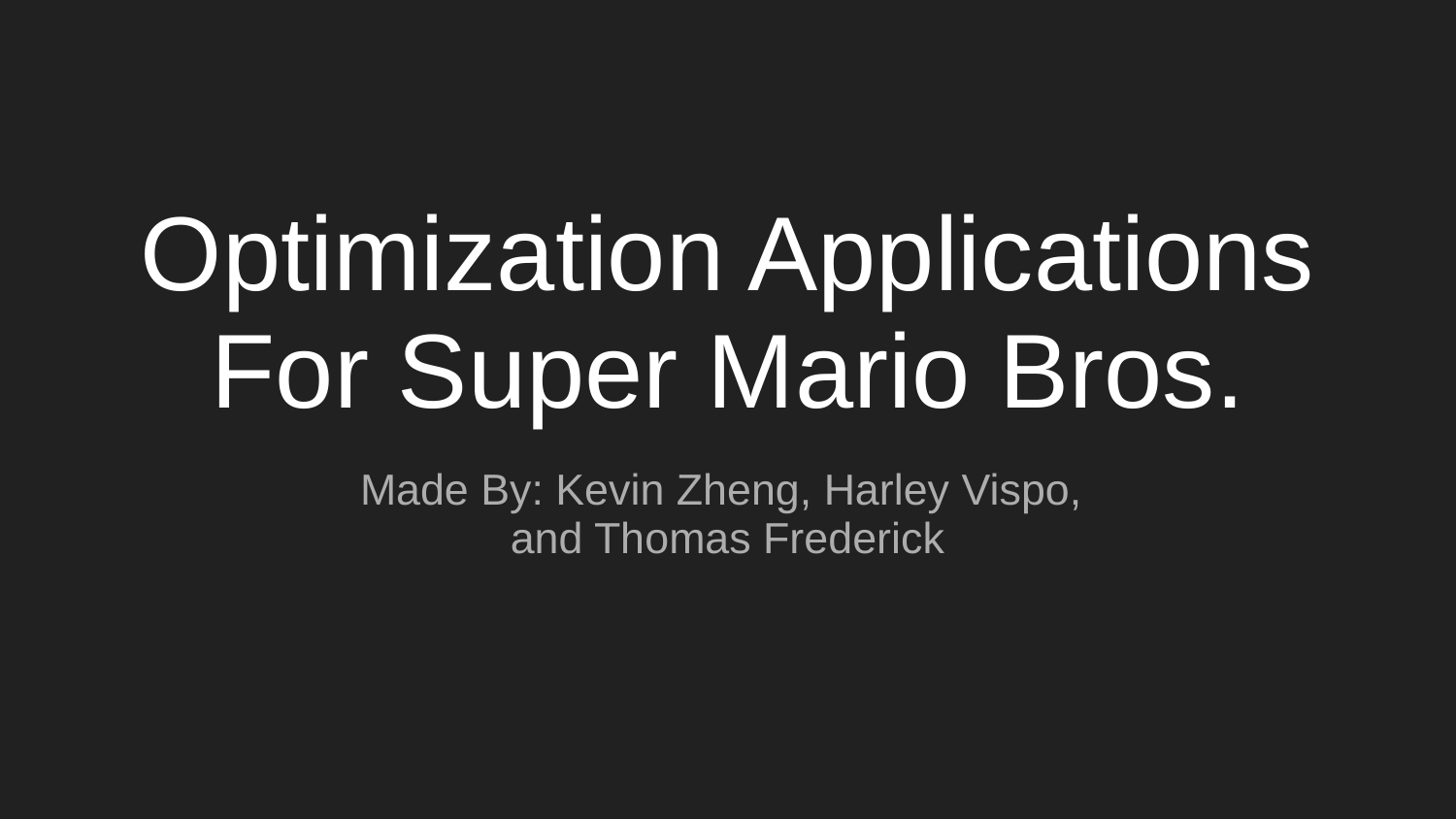

# Optimization Applications For Super Mario Bros.
Made By: Kevin Zheng, Harley Vispo,
and Thomas Frederick